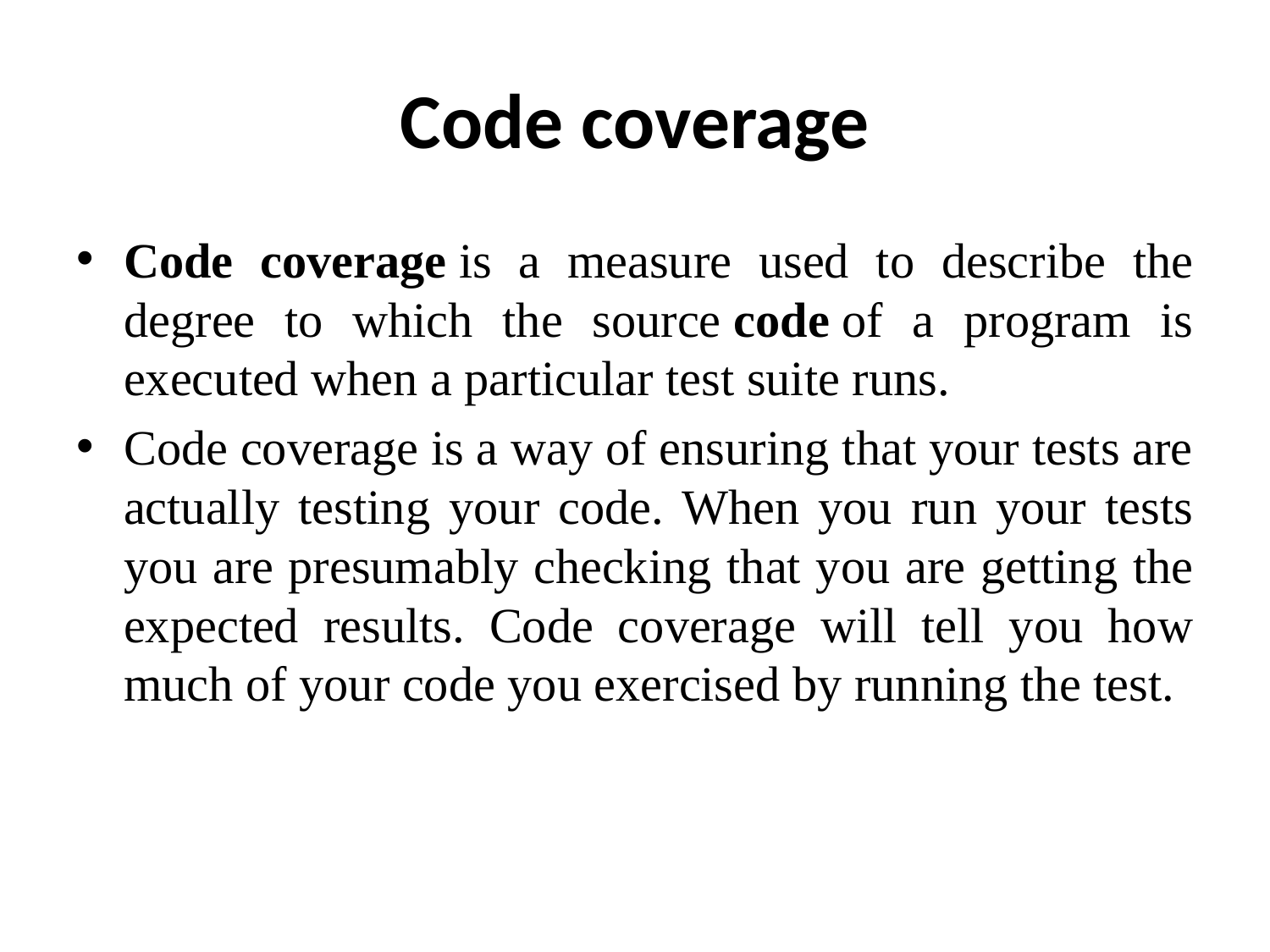

# Code coverage
Code coverage is a measure used to describe the degree to which the source code of a program is executed when a particular test suite runs.
Code coverage is a way of ensuring that your tests are actually testing your code. When you run your tests you are presumably checking that you are getting the expected results. Code coverage will tell you how much of your code you exercised by running the test.